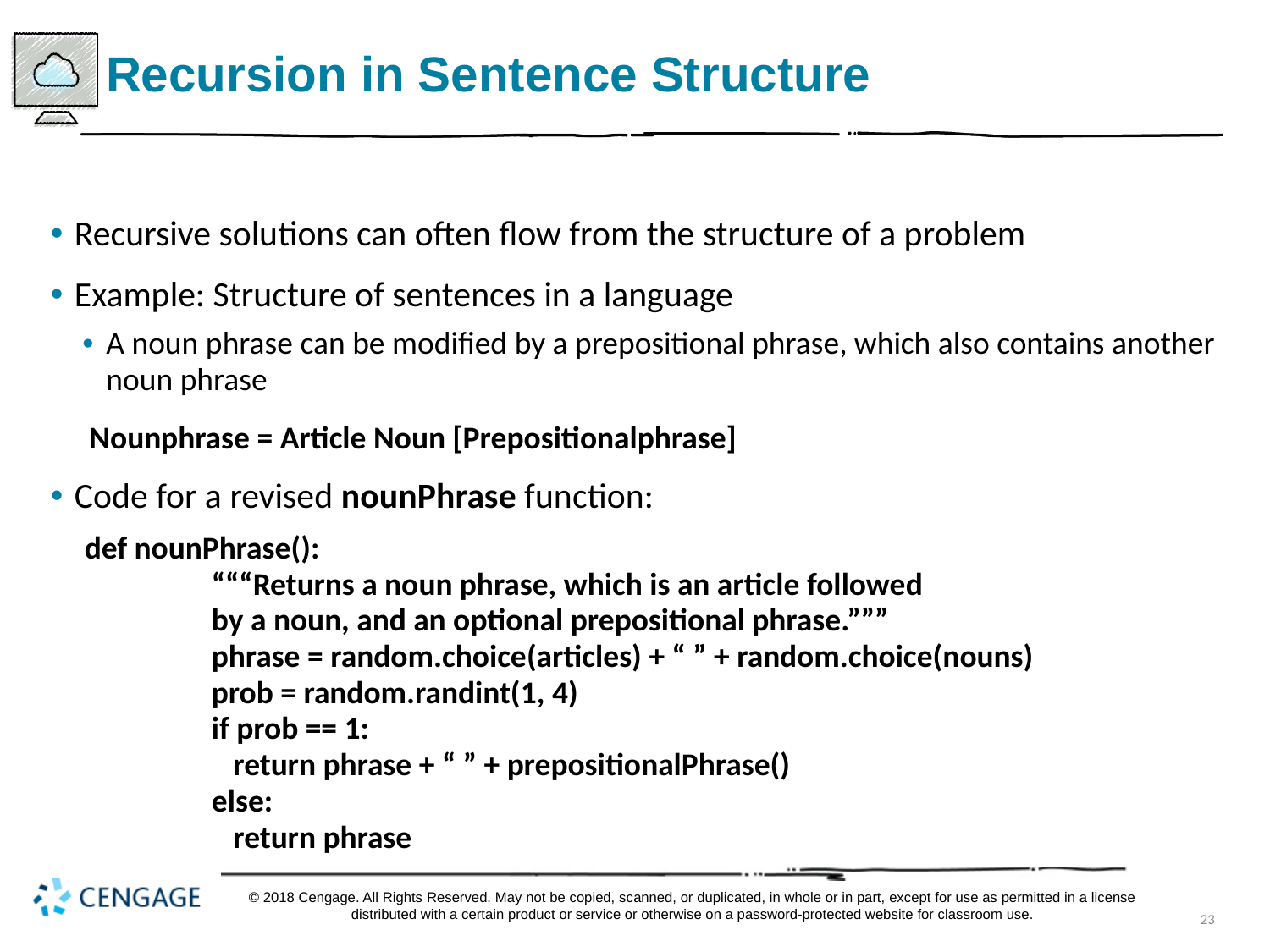

# Recursion in Sentence Structure
Recursive solutions can often flow from the structure of a problem
Example: Structure of sentences in a language
A noun phrase can be modified by a prepositional phrase, which also contains another noun phrase
Nounphrase = Article Noun [Prepositionalphrase]
Code for a revised nounPhrase function:
def nounPhrase():
	“““Returns a noun phrase, which is an article followed
	by a noun, and an optional prepositional phrase.”””
	phrase = random.choice(articles) + “ ” + random.choice(nouns)
	prob = random.randint(1, 4)
	if prob == 1:
	   return phrase + “ ” + prepositionalPhrase()
	else:
	   return phrase
© 2018 Cengage. All Rights Reserved. May not be copied, scanned, or duplicated, in whole or in part, except for use as permitted in a license distributed with a certain product or service or otherwise on a password-protected website for classroom use.